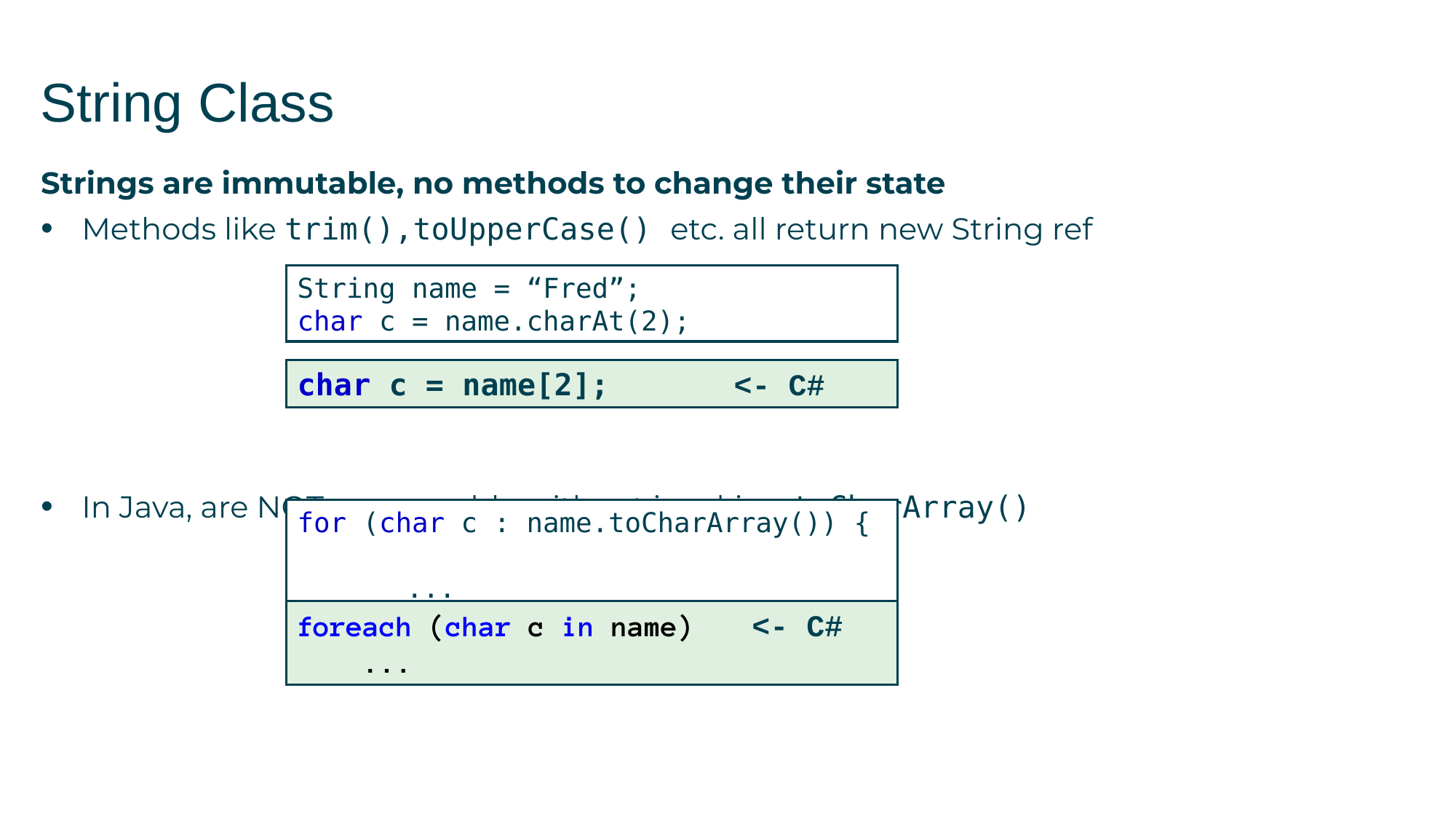

# String Class
Strings are immutable, no methods to change their state
Methods like trim(),toUpperCase() etc. all return new String ref

In Java, are NOT enumerable without invoking toCharArray()

String name = “Fred”;
char c = name.charAt(2);
char c = name[2];    	<- C#
for (char c : name.toCharArray()) {
	...
foreach (char c in name)	 <- C#
    ...